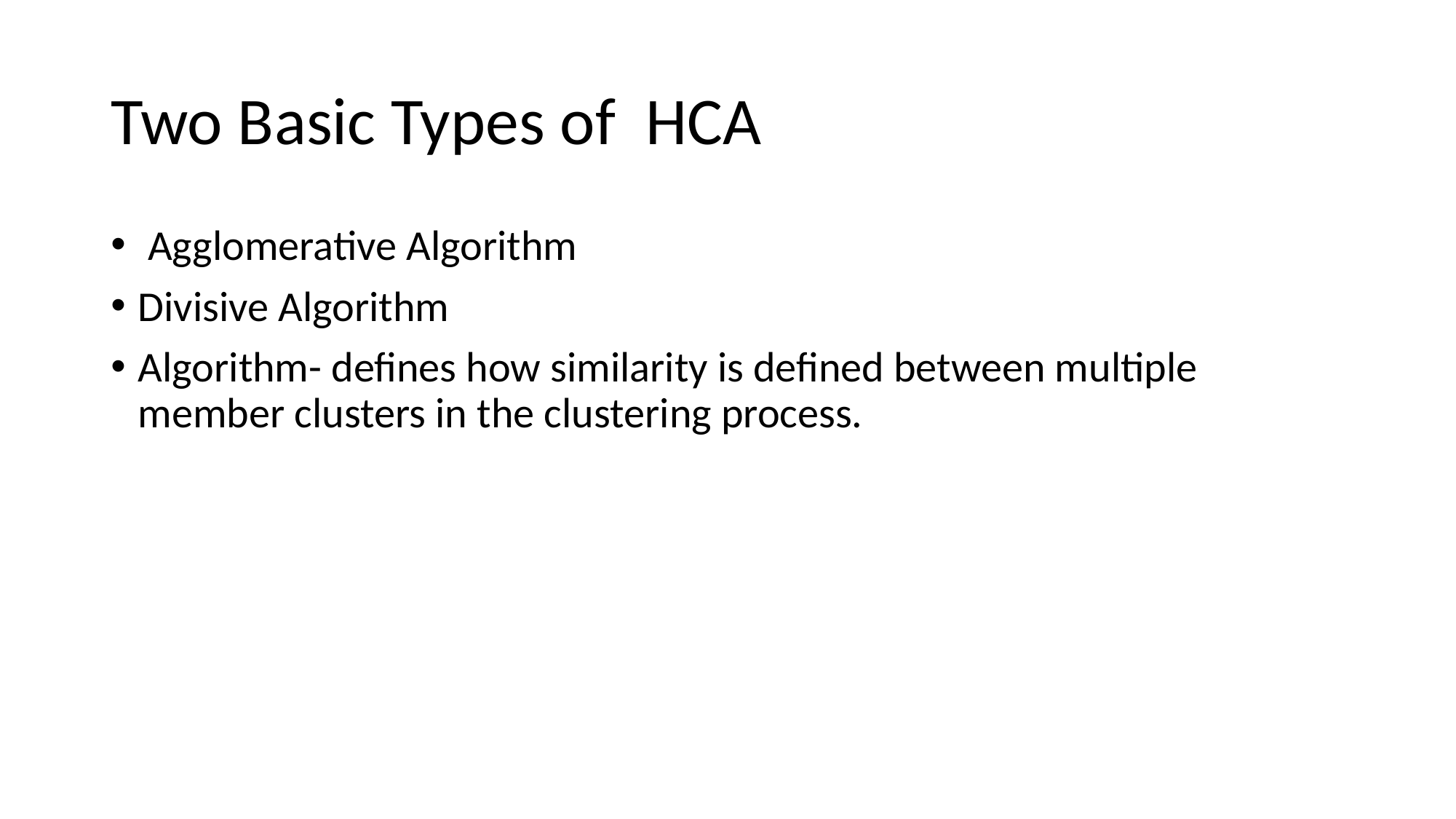

# Two Basic Types of  HCA
 Agglomerative Algorithm
Divisive Algorithm
Algorithm- defines how similarity is defined between multiple member clusters in the clustering process.